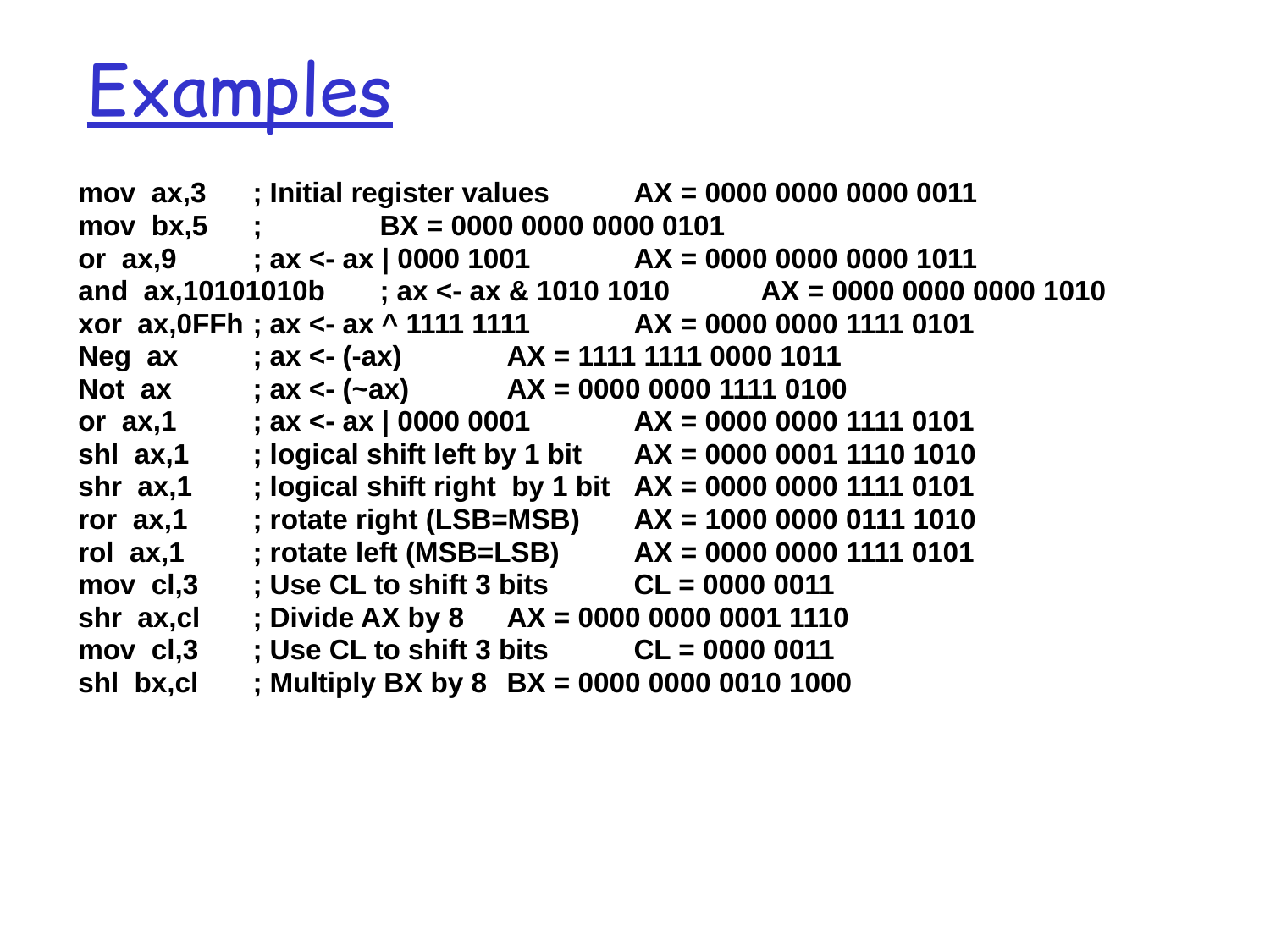

Examples
mov  ax,3	; Initial register values	AX = 0000 0000 0000 0011
mov  bx,5	;	BX = 0000 0000 0000 0101
or  ax,9	; ax <- ax | 0000 1001	AX = 0000 0000 0000 1011
and  ax,10101010b	; ax <- ax & 1010 1010	AX = 0000 0000 0000 1010
xor  ax,0FFh	; ax <- ax ^ 1111 1111	AX = 0000 0000 1111 0101
Neg  ax	; ax <- (-ax)	AX = 1111 1111 0000 1011
Not  ax	; ax <- (~ax)	AX = 0000 0000 1111 0100
or  ax,1	; ax <- ax | 0000 0001	AX = 0000 0000 1111 0101
shl  ax,1	; logical shift left by 1 bit	AX = 0000 0001 1110 1010
shr  ax,1	; logical shift right  by 1 bit	AX = 0000 0000 1111 0101
ror  ax,1	; rotate right (LSB=MSB)	AX = 1000 0000 0111 1010
rol  ax,1	; rotate left (MSB=LSB)	AX = 0000 0000 1111 0101
mov  cl,3	; Use CL to shift 3 bits	CL = 0000 0011
shr  ax,cl	; Divide AX by 8	AX = 0000 0000 0001 1110
mov  cl,3	; Use CL to shift 3 bits	CL = 0000 0011
shl  bx,cl	; Multiply BX by 8	BX = 0000 0000 0010 1000